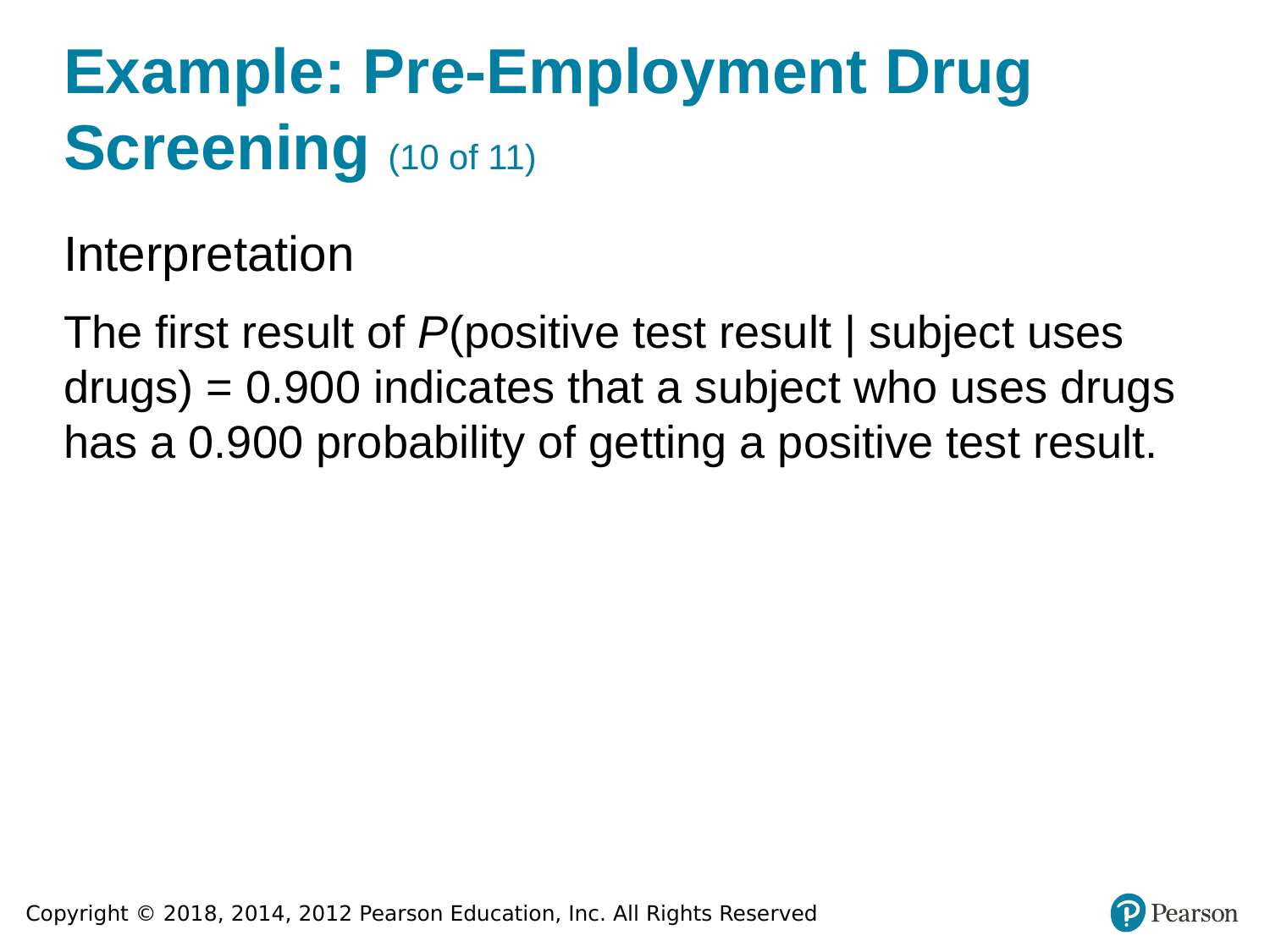

# Example: Pre-Employment Drug Screening (10 of 11)
Interpretation
The first result of P(positive test result | subject uses drugs) = 0.900 indicates that a subject who uses drugs has a 0.900 probability of getting a positive test result.